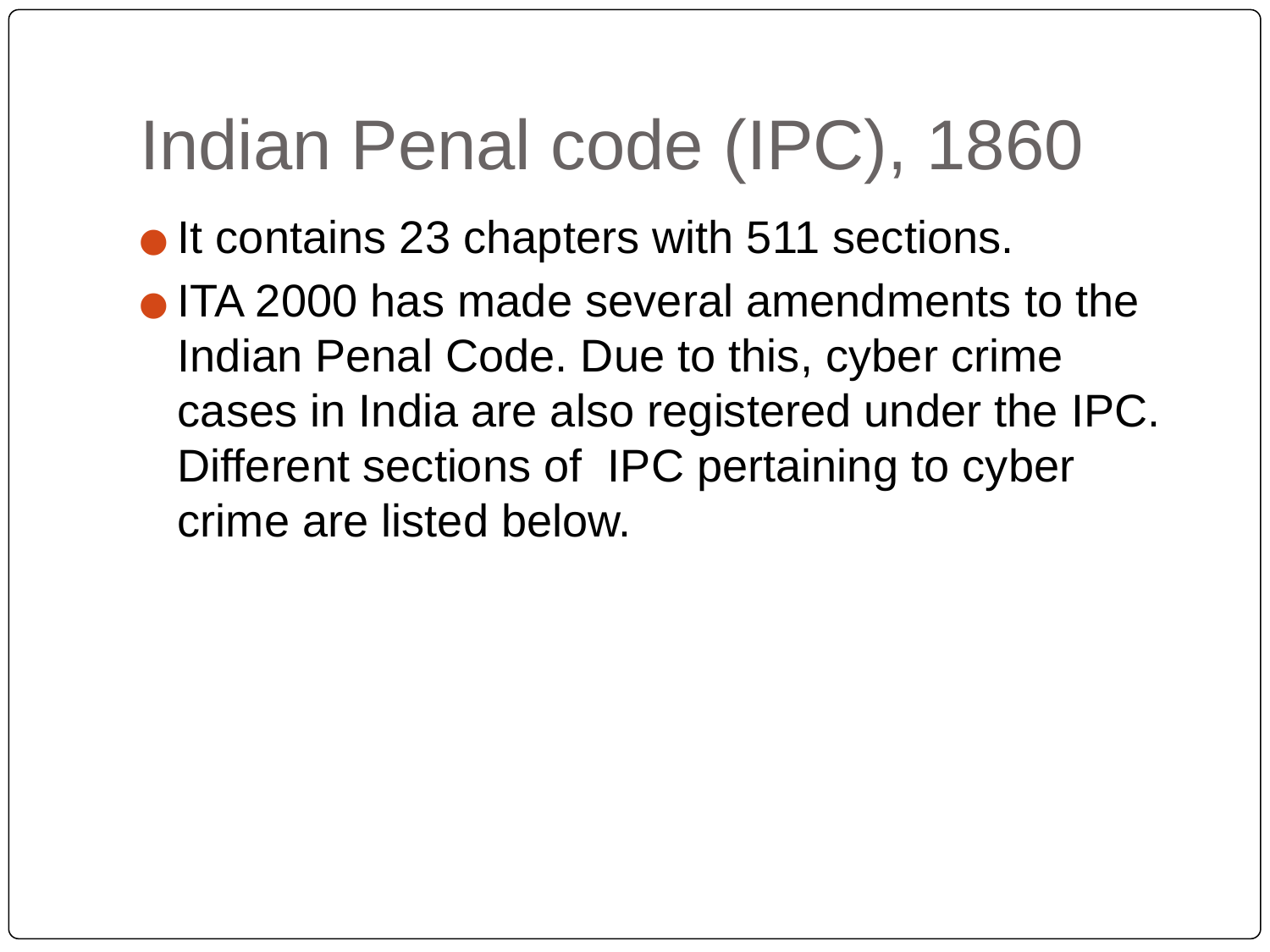

# Indian Penal code (IPC), 1860
It contains 23 chapters with 511 sections.
ITA 2000 has made several amendments to the Indian Penal Code. Due to this, cyber crime cases in India are also registered under the IPC. Different sections of  IPC pertaining to cyber crime are listed below.